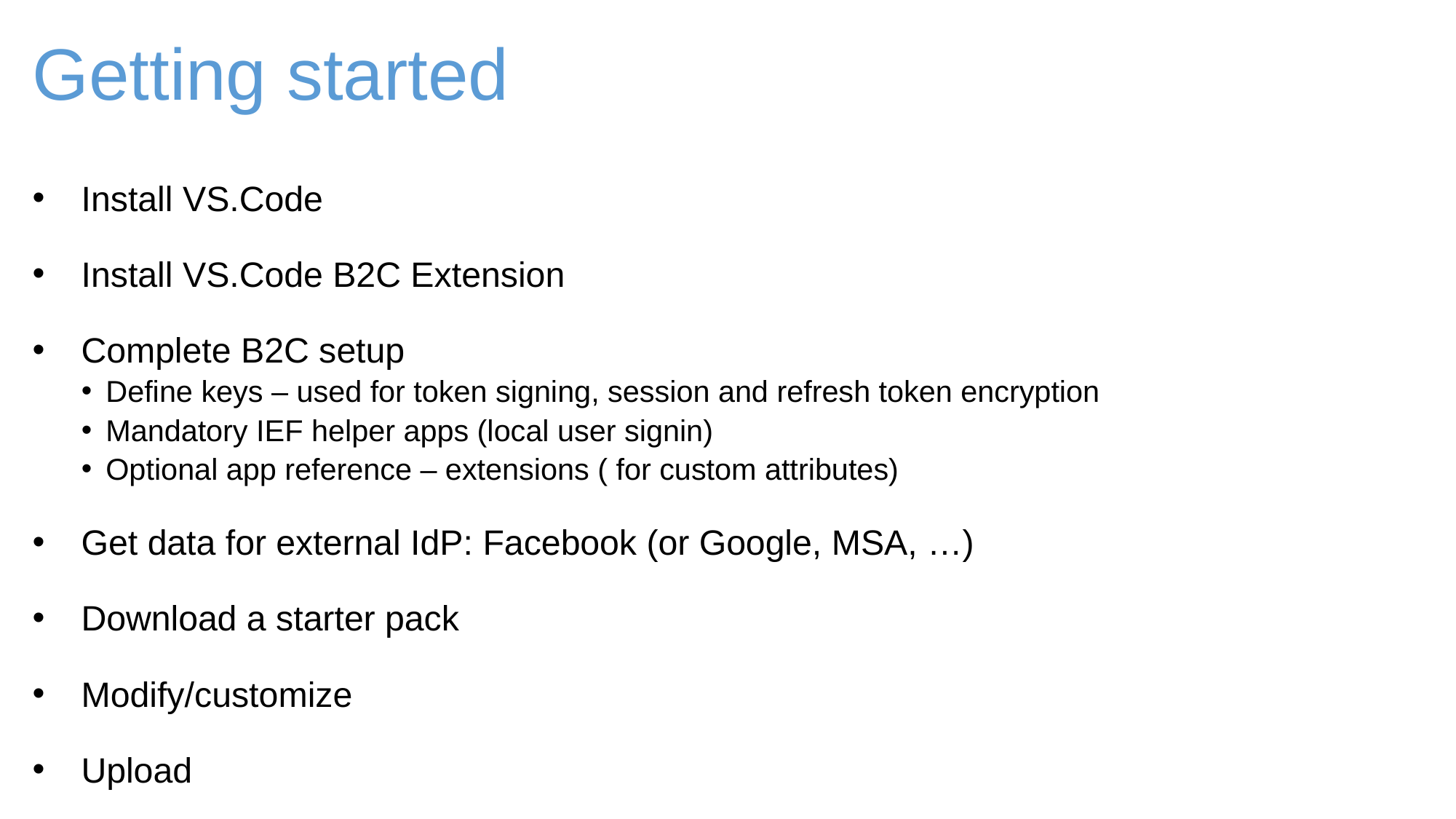

# Getting started
Install VS.Code
Install VS.Code B2C Extension
Complete B2C setup
Define keys – used for token signing, session and refresh token encryption
Mandatory IEF helper apps (local user signin)
Optional app reference – extensions ( for custom attributes)
Get data for external IdP: Facebook (or Google, MSA, …)
Download a starter pack
Modify/customize
Upload